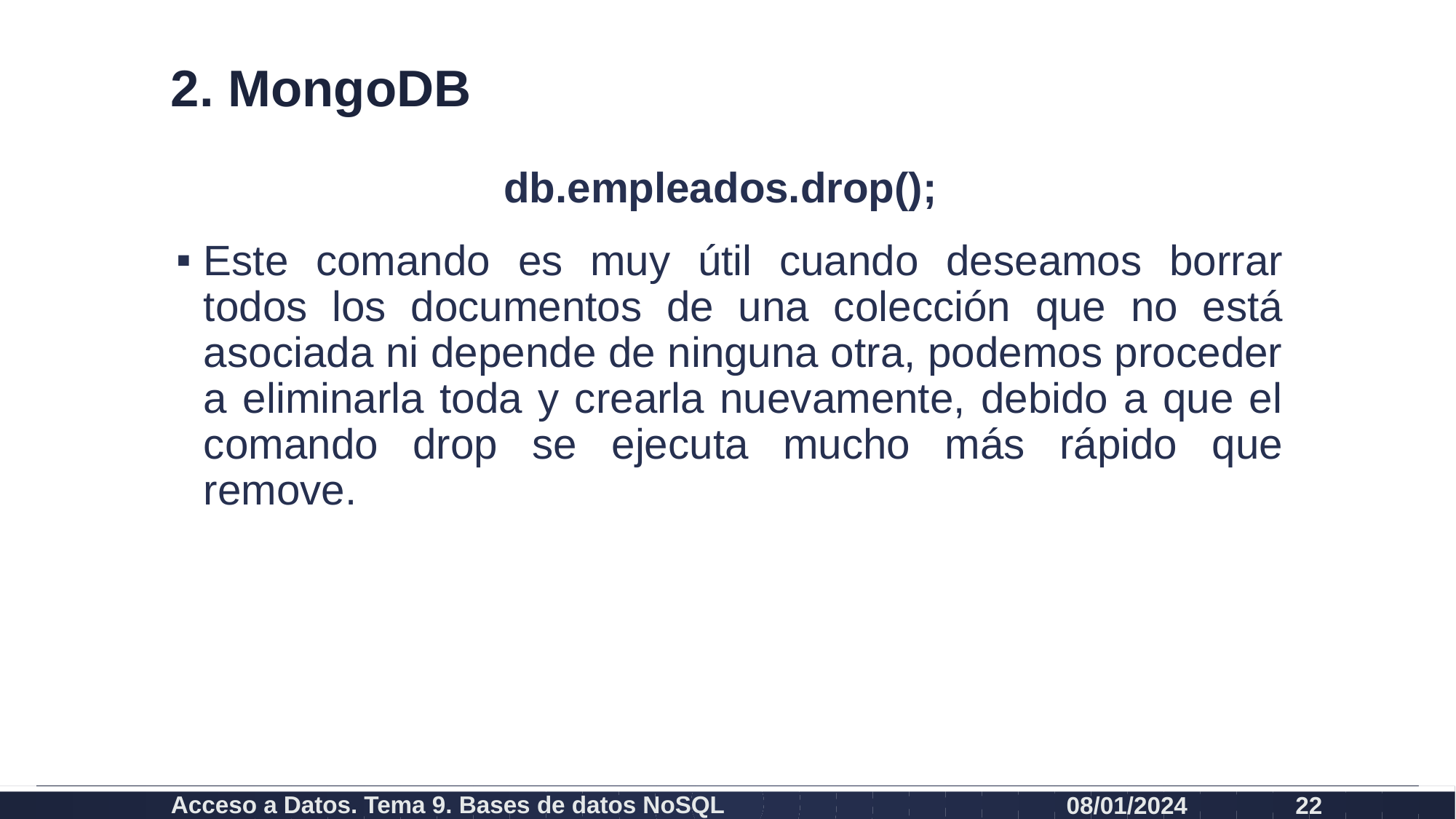

# 2. MongoDB
			db.empleados.drop();
Este comando es muy útil cuando deseamos borrar todos los documentos de una colección que no está asociada ni depende de ninguna otra, podemos proceder a eliminarla toda y crearla nuevamente, debido a que el comando drop se ejecuta mucho más rápido que remove.
Acceso a Datos. Tema 9. Bases de datos NoSQL
08/01/2024
22